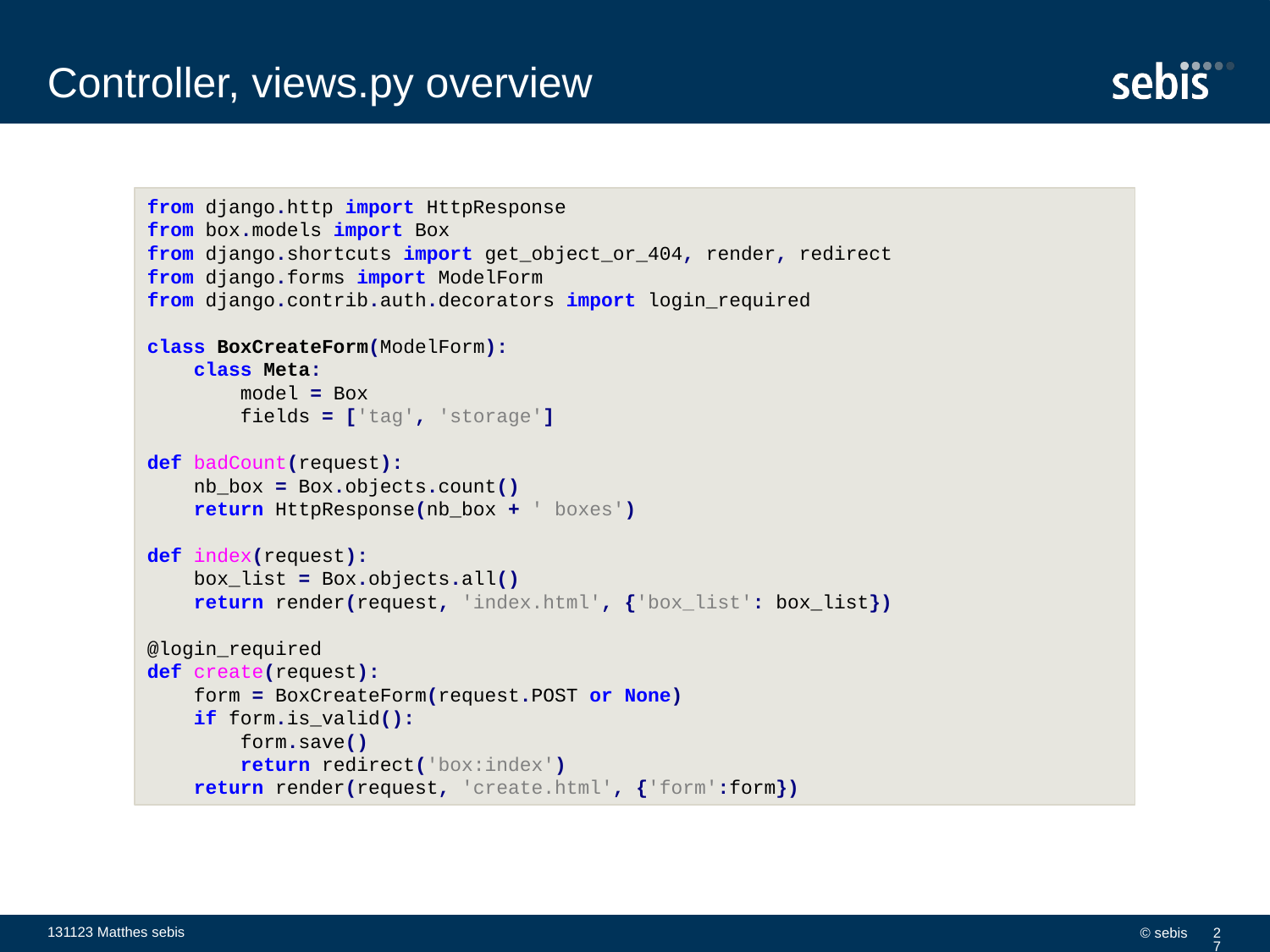

# Controller, views.py overview
from django.http import HttpResponse
from box.models import Box
from django.shortcuts import get_object_or_404, render, redirect
from django.forms import ModelForm
from django.contrib.auth.decorators import login_required

class BoxCreateForm(ModelForm):
    class Meta:
        model = Box
        fields = ['tag', 'storage']

def badCount(request):
    nb_box = Box.objects.count()
    return HttpResponse(nb_box + ' boxes')

def index(request):
    box_list = Box.objects.all()
    return render(request, 'index.html', {'box_list': box_list})

@login_required
def create(request):
    form = BoxCreateForm(request.POST or None)
    if form.is_valid():
        form.save()
        return redirect('box:index')
    return render(request, 'create.html', {'form':form})
131123 Matthes sebis
© sebis
27